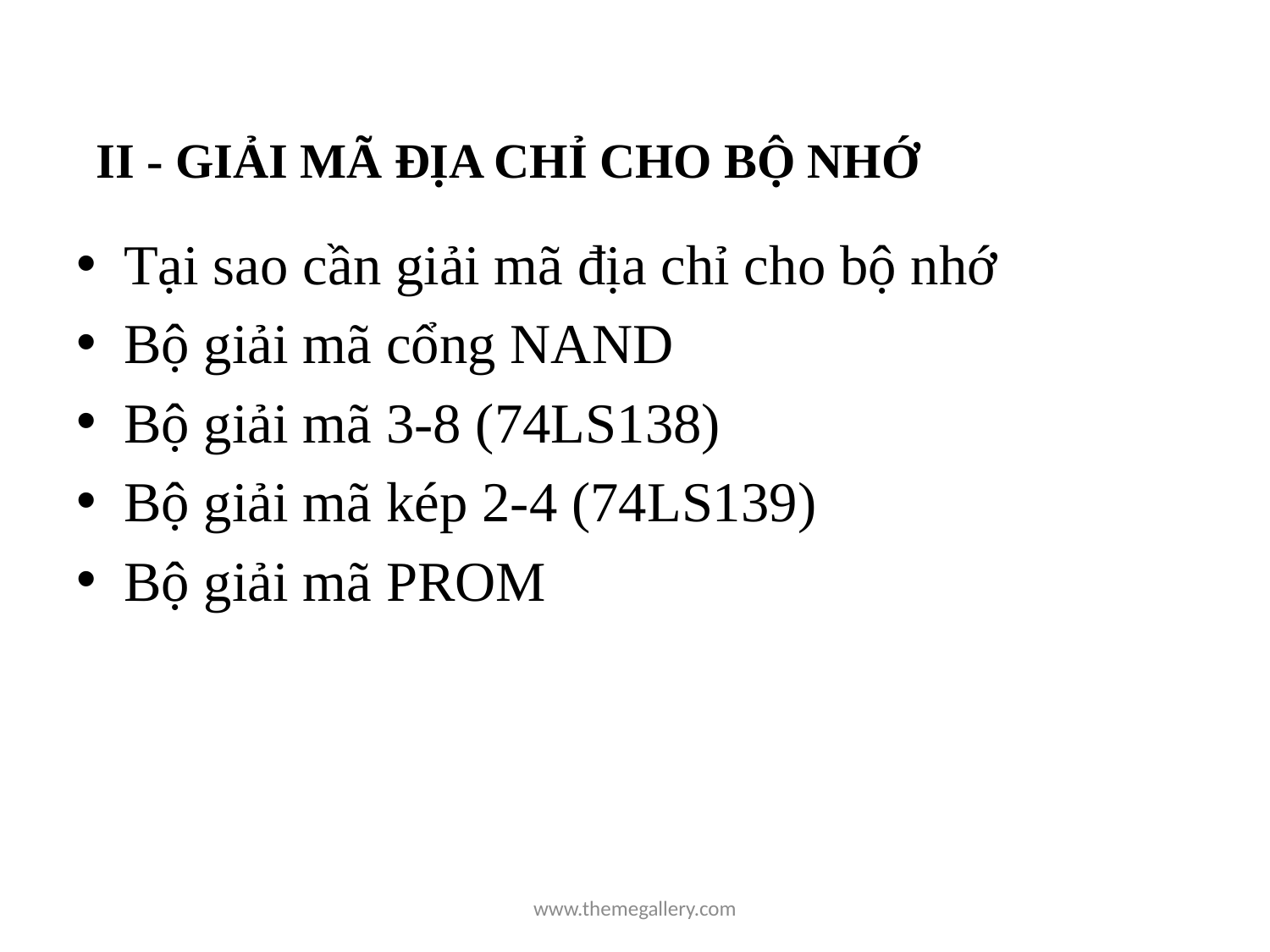

# II - GIẢI MÃ ĐỊA CHỈ CHO BỘ NHỚ
Tại sao cần giải mã địa chỉ cho bộ nhớ
Bộ giải mã cổng NAND
Bộ giải mã 3-8 (74LS138)
Bộ giải mã kép 2-4 (74LS139)
Bộ giải mã PROM

www.themegallery.com